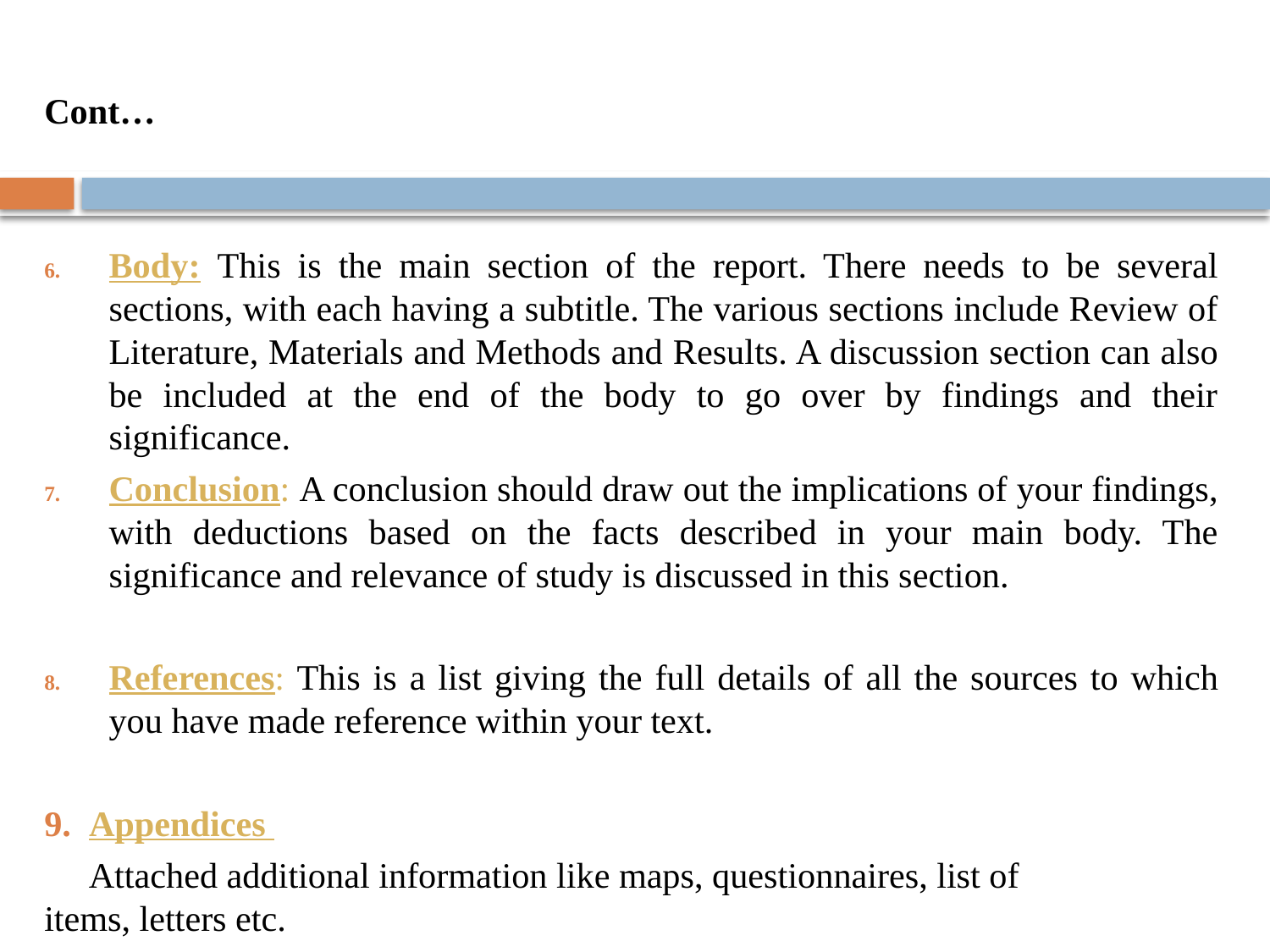

Cont…

Body: This is the main section of the report. There needs to be several sections, with each having a subtitle. The various sections include Review of Literature, Materials and Methods and Results. A discussion section can also be included at the end of the body to go over by findings and their significance.
Conclusion: A conclusion should draw out the implications of your findings, with deductions based on the facts described in your main body. The significance and relevance of study is discussed in this section.

References: This is a list giving the full details of all the sources to which you have made reference within your text.

9.  Appendices
     Attached additional information like maps, questionnaires, list of                      items, letters etc.